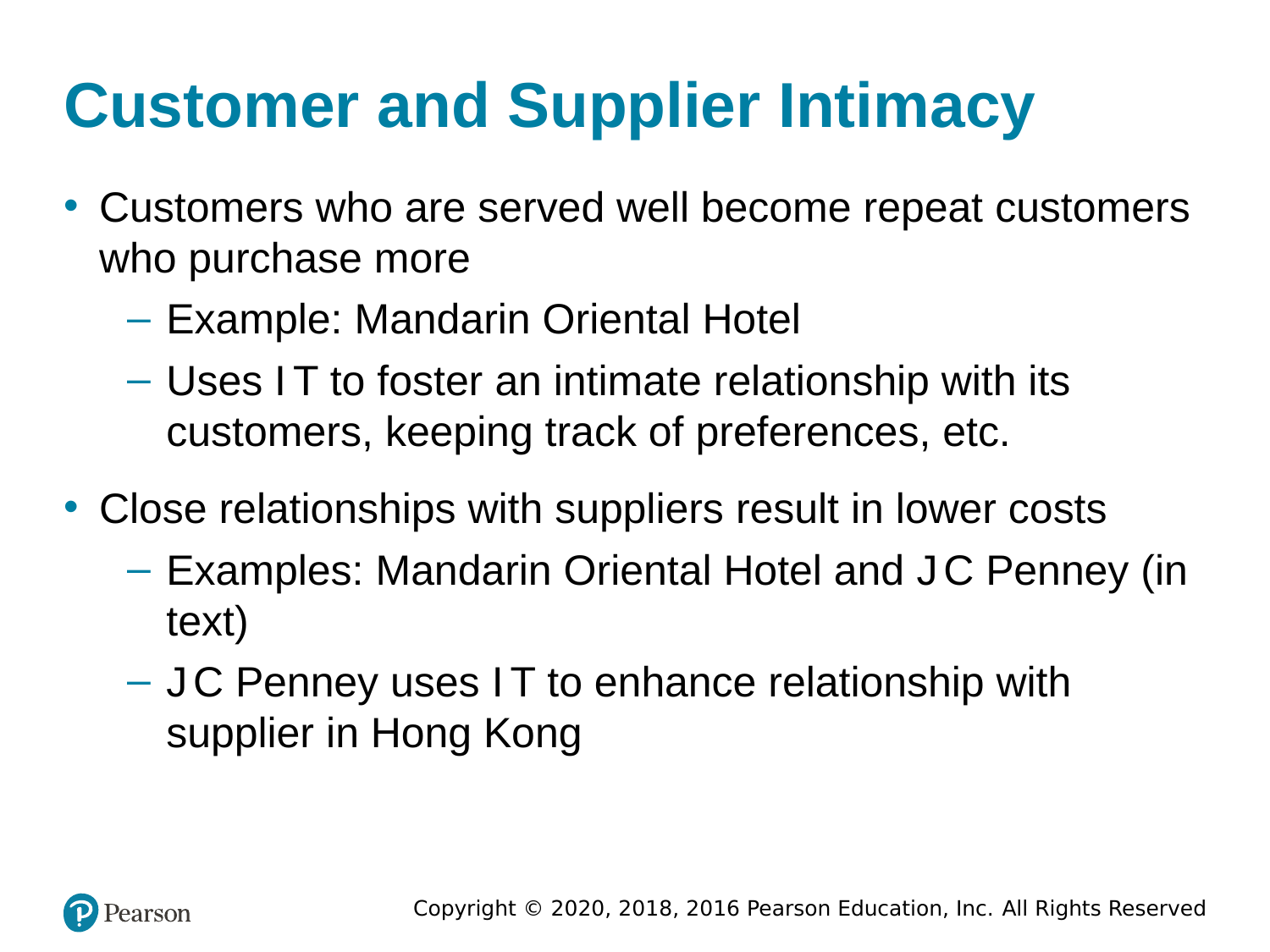

# Customer and Supplier Intimacy
Customers who are served well become repeat customers who purchase more
Example: Mandarin Oriental Hotel
Uses I T to foster an intimate relationship with its customers, keeping track of preferences, etc.
Close relationships with suppliers result in lower costs
Examples: Mandarin Oriental Hotel and J C Penney (in text)
J C Penney uses I T to enhance relationship with supplier in Hong Kong